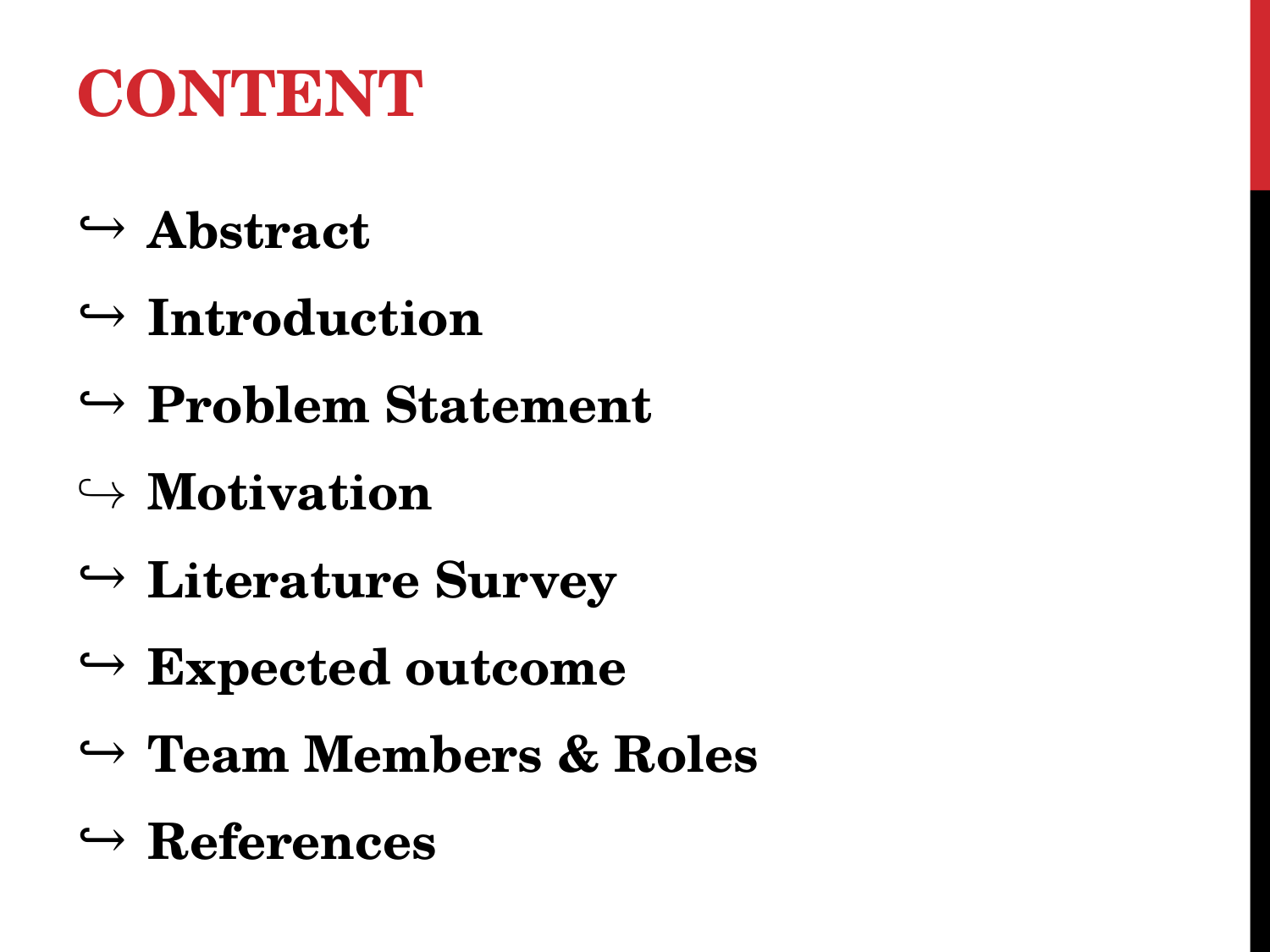

# CONTENT
Abstract
Introduction
Problem Statement
Motivation
Literature Survey
Expected outcome
Team Members & Roles
References